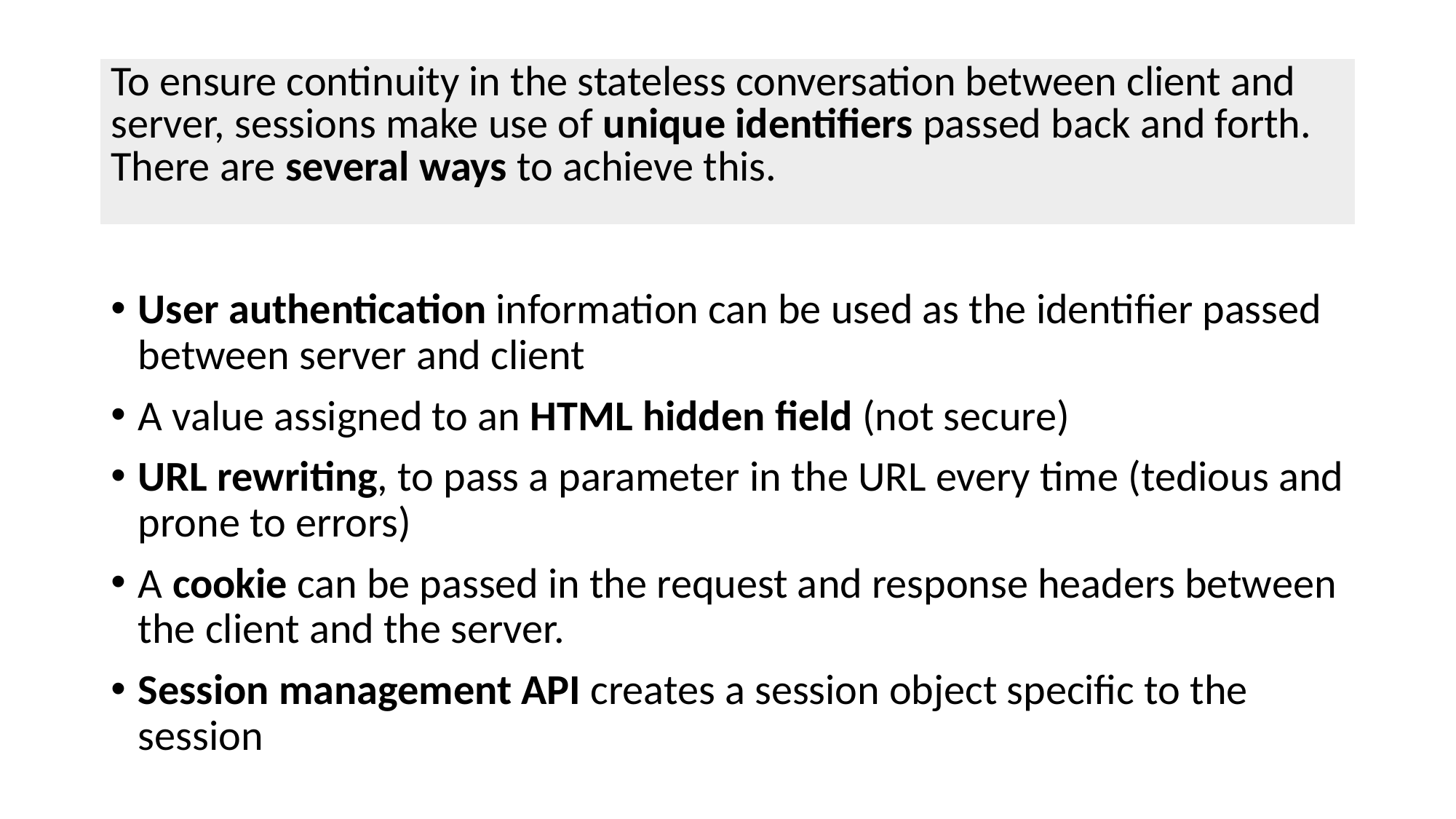

User authentication information can be used as the identifier passed between server and client
A value assigned to an HTML hidden field (not secure)
URL rewriting, to pass a parameter in the URL every time (tedious and prone to errors)
A cookie can be passed in the request and response headers between the client and the server.
Session management API creates a session object specific to the session
| To ensure continuity in the stateless conversation between client and server, sessions make use of unique identifiers passed back and forth. There are several ways to achieve this. |
| --- |